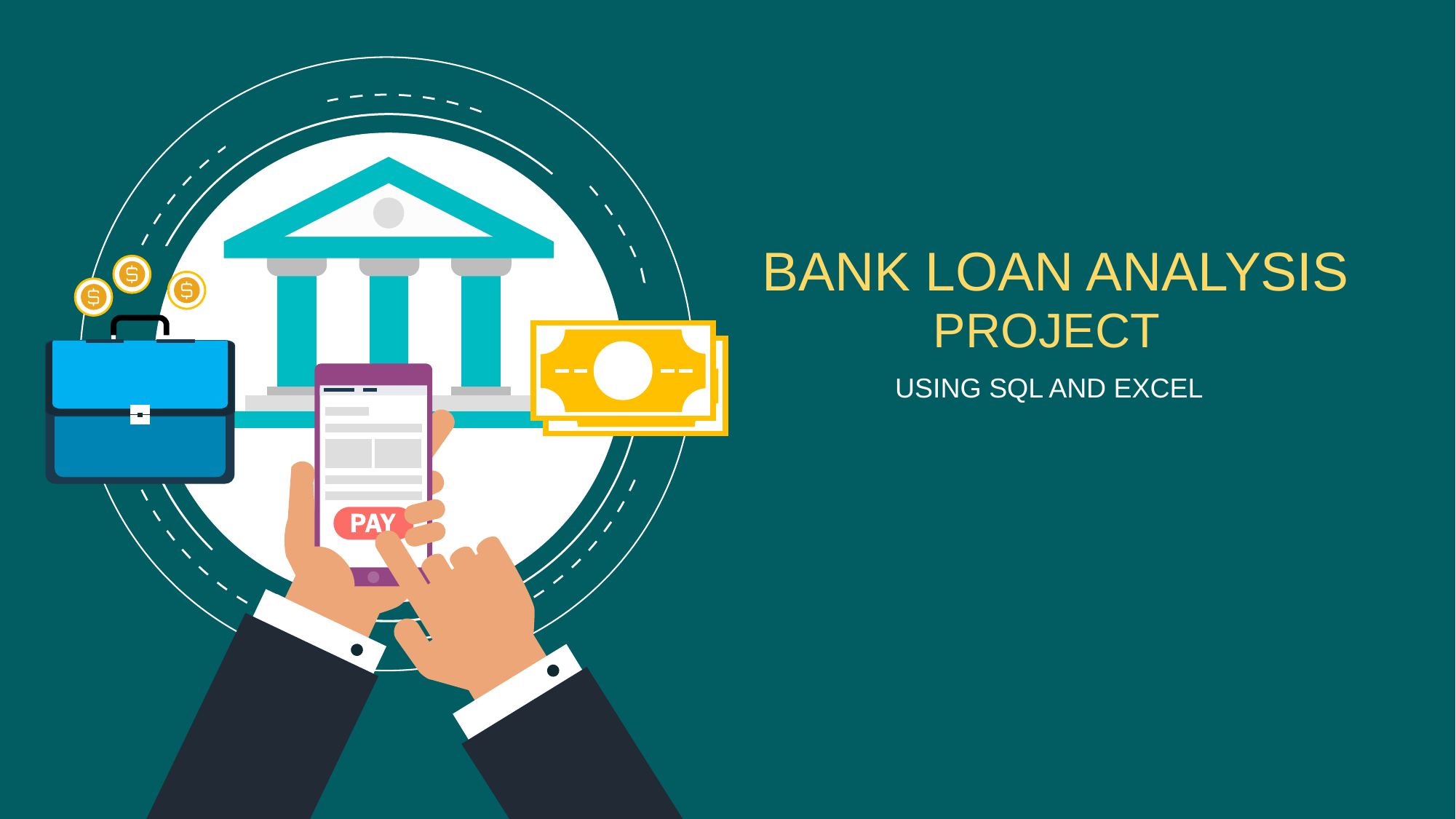

BANK LOAN ANALYSIS
PROJECT
USING SQL AND EXCEL